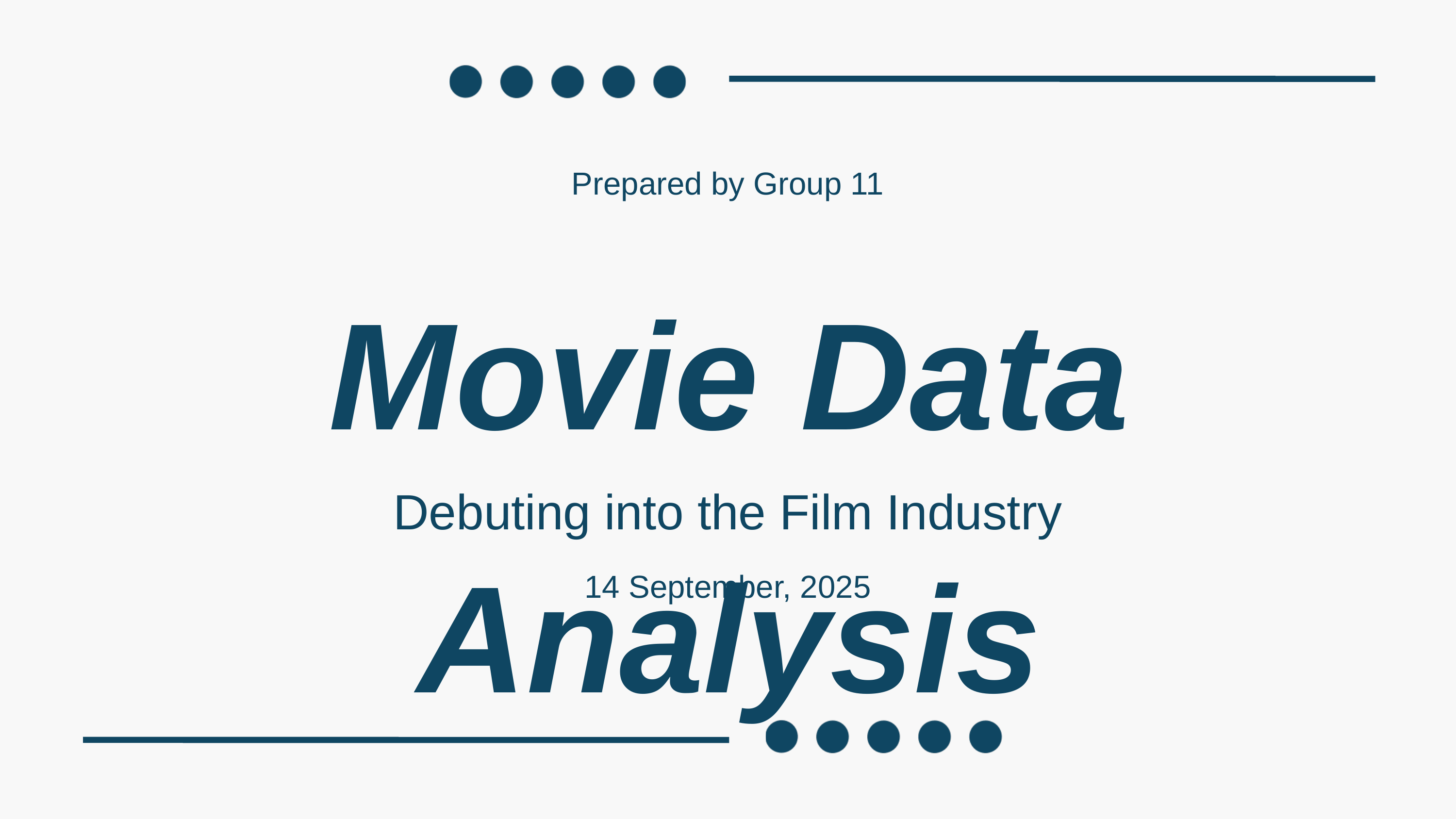

Prepared by Group 11
Movie Data Analysis
Debuting into the Film Industry
14 September, 2025